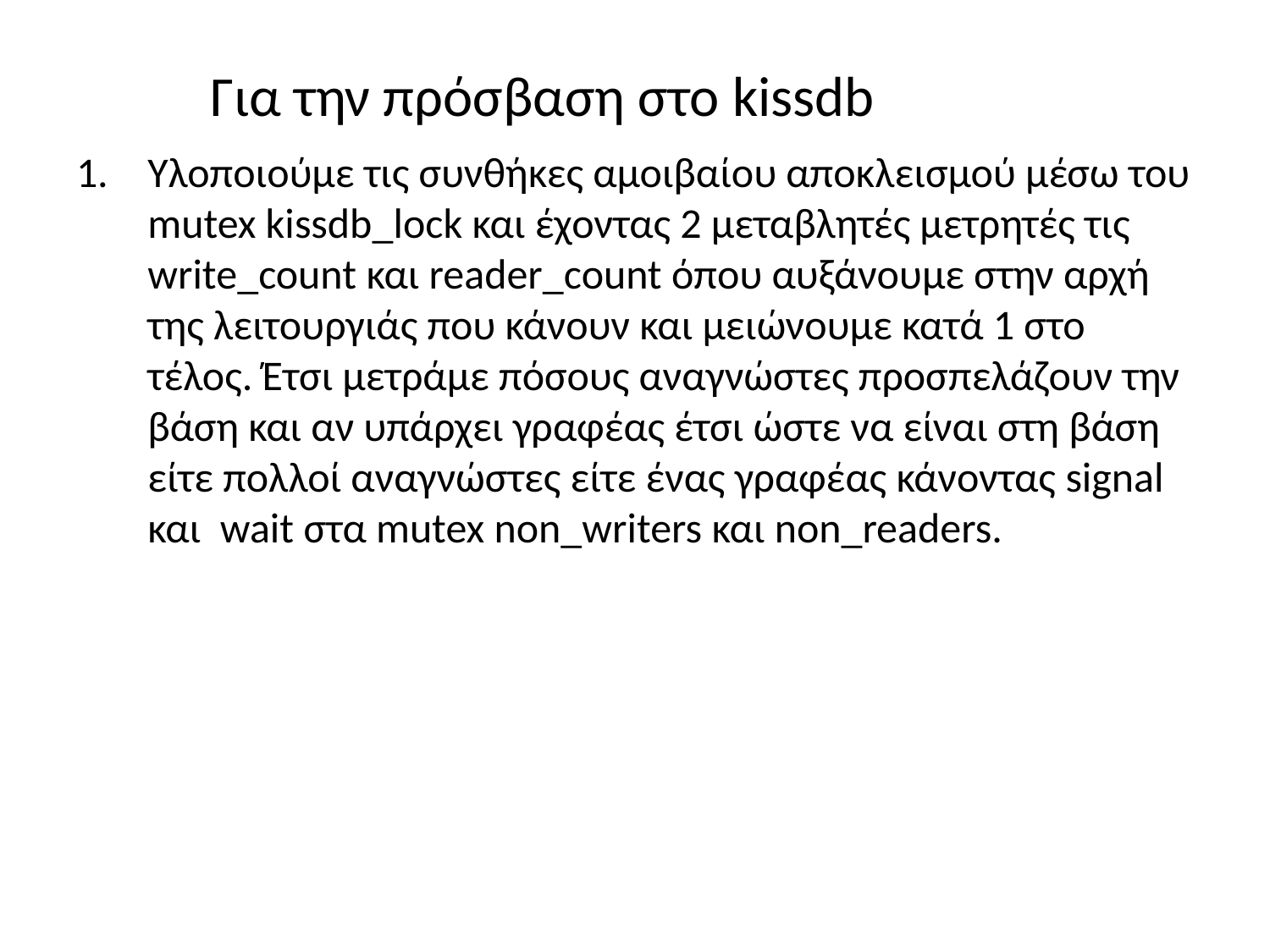

# Για την πρόσβαση στο kissdb
Υλοποιούμε τις συνθήκες αμοιβαίου αποκλεισμού μέσω του mutex kissdb_lock και έχοντας 2 μεταβλητές μετρητές τις write_count και reader_count όπου αυξάνουμε στην αρχή της λειτουργιάς που κάνουν και μειώνουμε κατά 1 στο τέλος. Έτσι μετράμε πόσους αναγνώστες προσπελάζουν την βάση και αν υπάρχει γραφέας έτσι ώστε να είναι στη βάση είτε πολλοί αναγνώστες είτε ένας γραφέας κάνοντας signal και  wait στα mutex non_writers και non_readers.